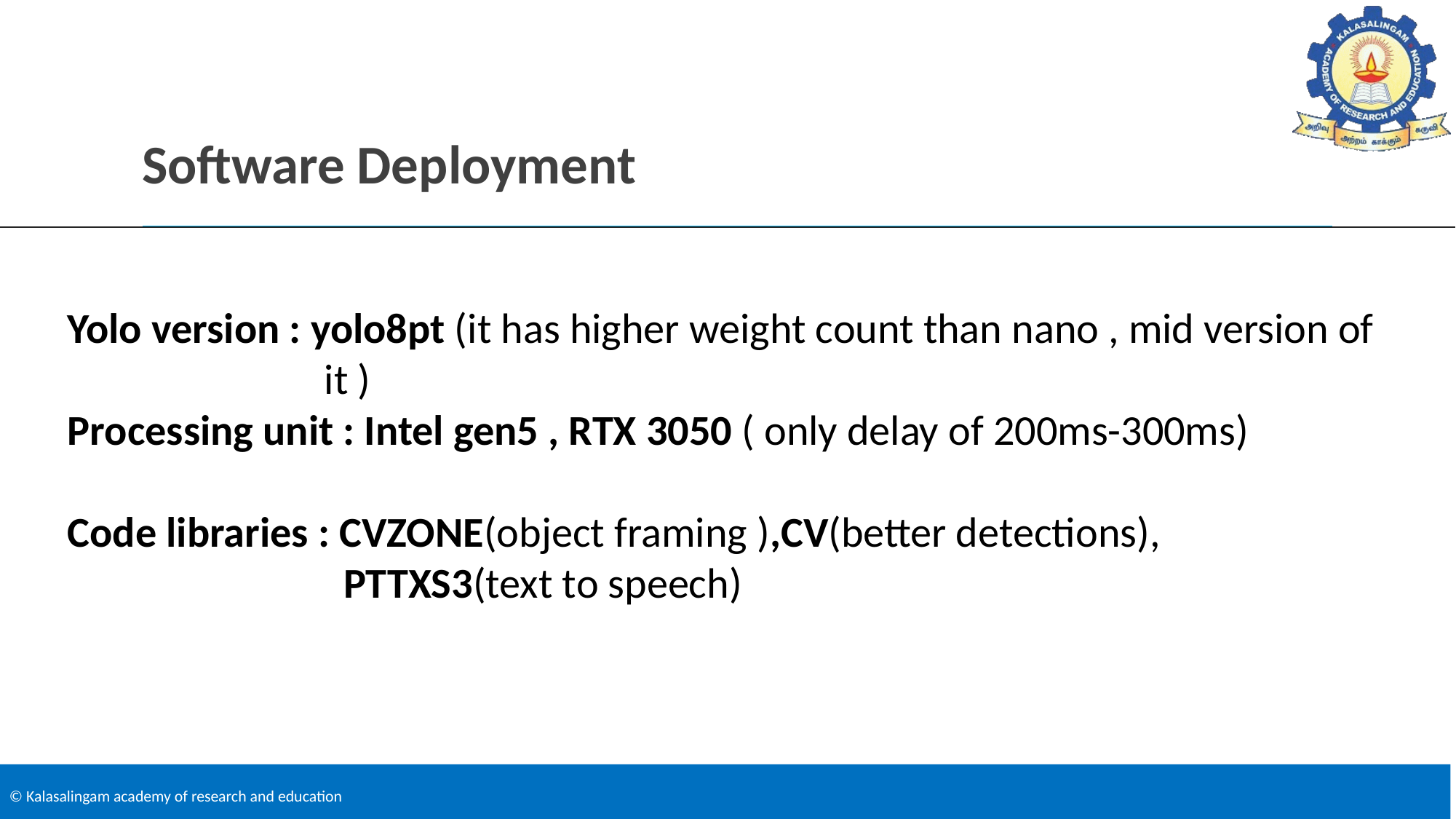

# Software Deployment
Yolo version : yolo8pt (it has higher weight count than nano , mid version of 		    it )
Processing unit : Intel gen5 , RTX 3050 ( only delay of 200ms-300ms)

Code libraries : CVZONE(object framing ),CV(better detections),
		      PTTXS3(text to speech)